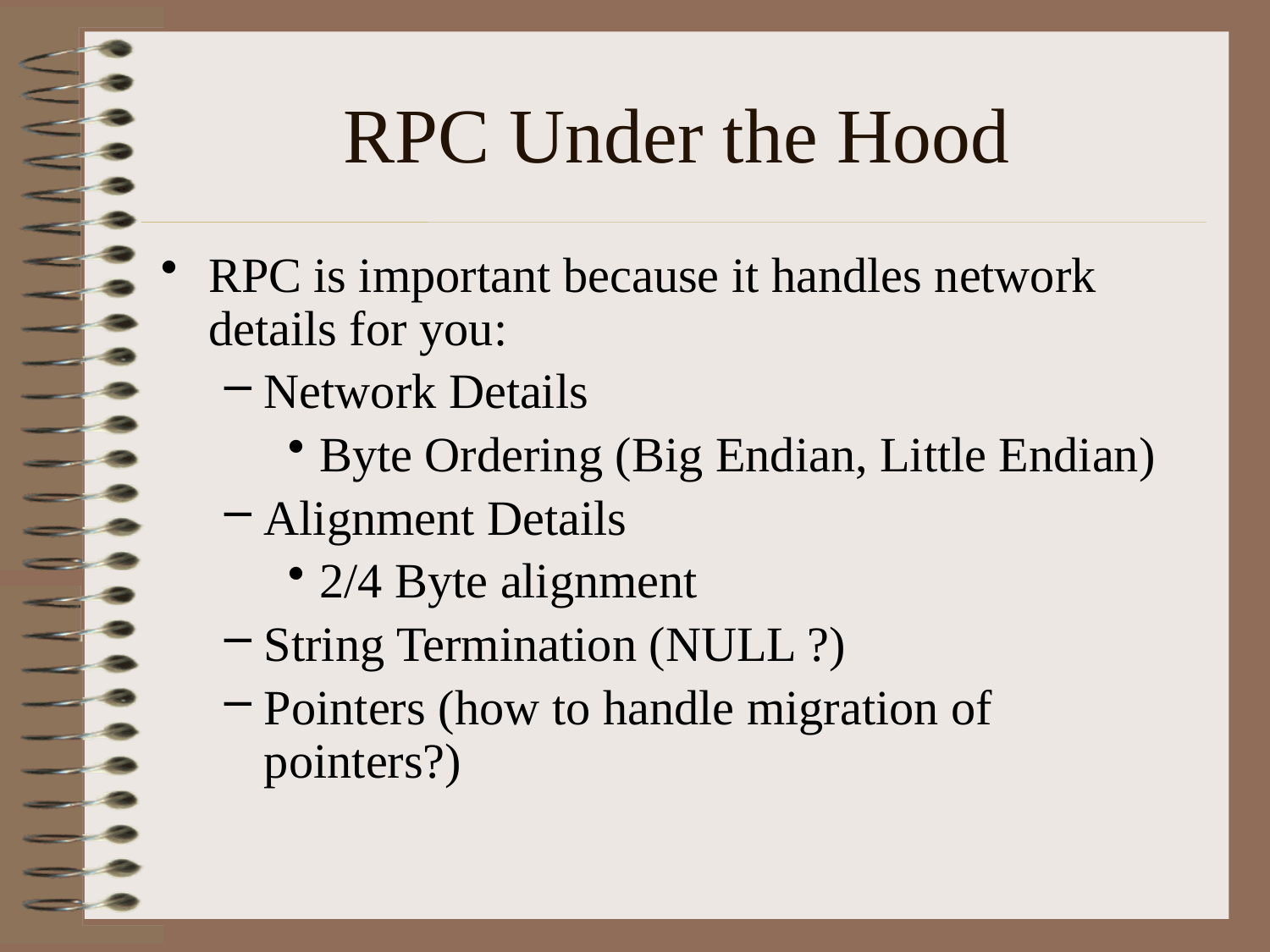

# RPC Under the Hood
RPC is important because it handles network details for you:
Network Details
Byte Ordering (Big Endian, Little Endian)
Alignment Details
2/4 Byte alignment
String Termination (NULL ?)
Pointers (how to handle migration of pointers?)